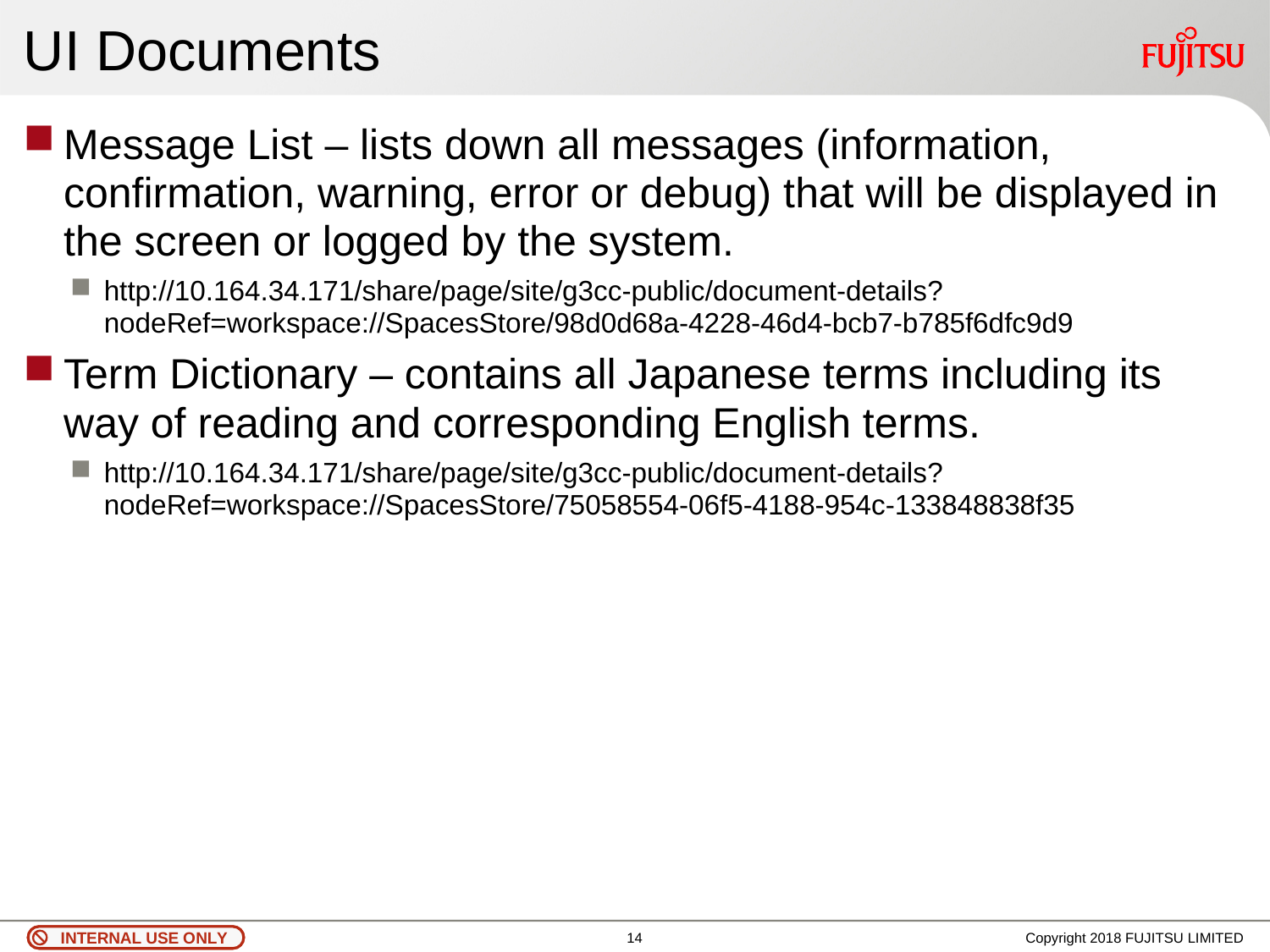

# UI Documents
Message List – lists down all messages (information, confirmation, warning, error or debug) that will be displayed in the screen or logged by the system.
http://10.164.34.171/share/page/site/g3cc-public/document-details?nodeRef=workspace://SpacesStore/98d0d68a-4228-46d4-bcb7-b785f6dfc9d9
Term Dictionary – contains all Japanese terms including its way of reading and corresponding English terms.
http://10.164.34.171/share/page/site/g3cc-public/document-details?nodeRef=workspace://SpacesStore/75058554-06f5-4188-954c-133848838f35

14
Copyright 2018 FUJITSU LIMITED